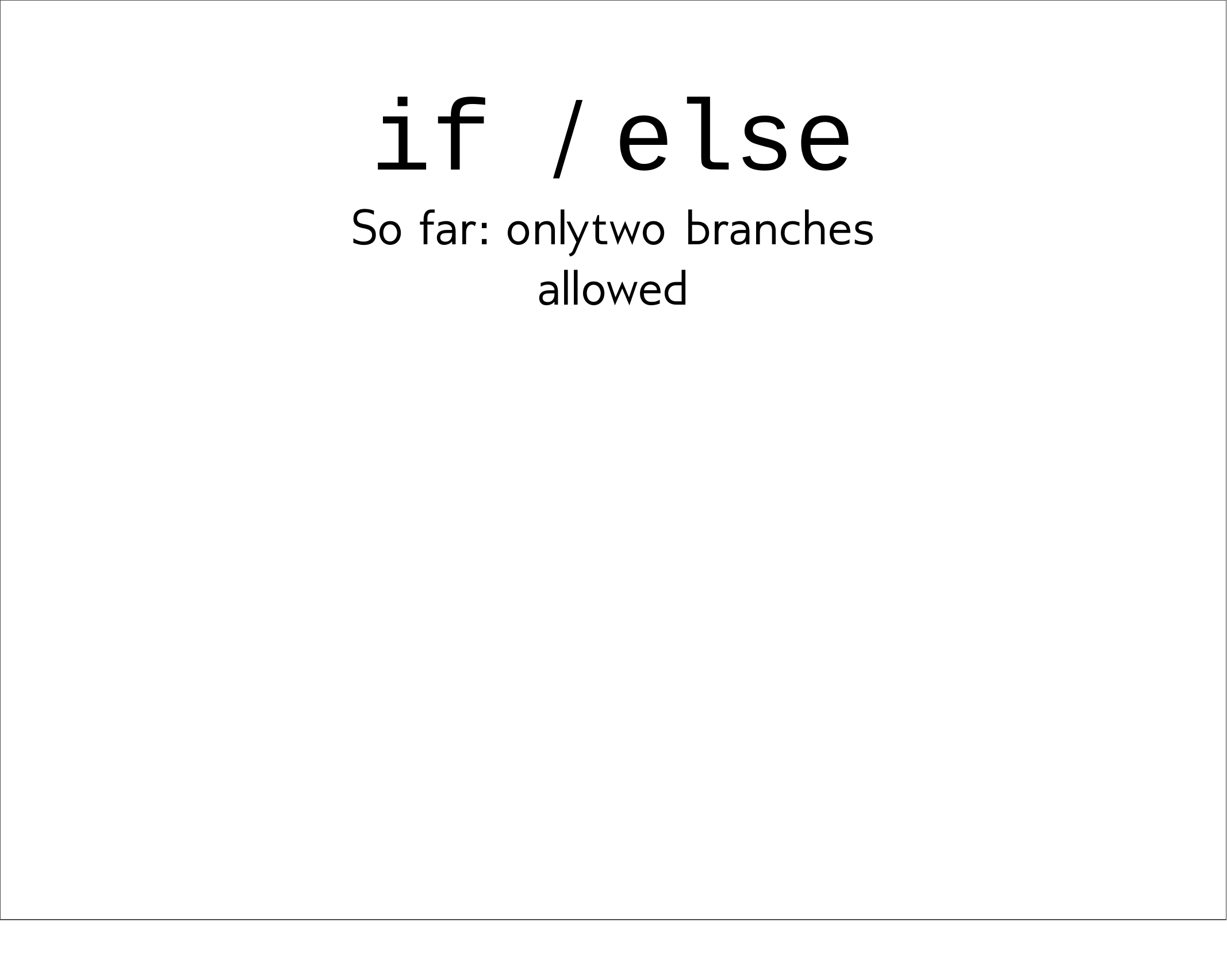

# if / else
So far: only	two	branches allowed